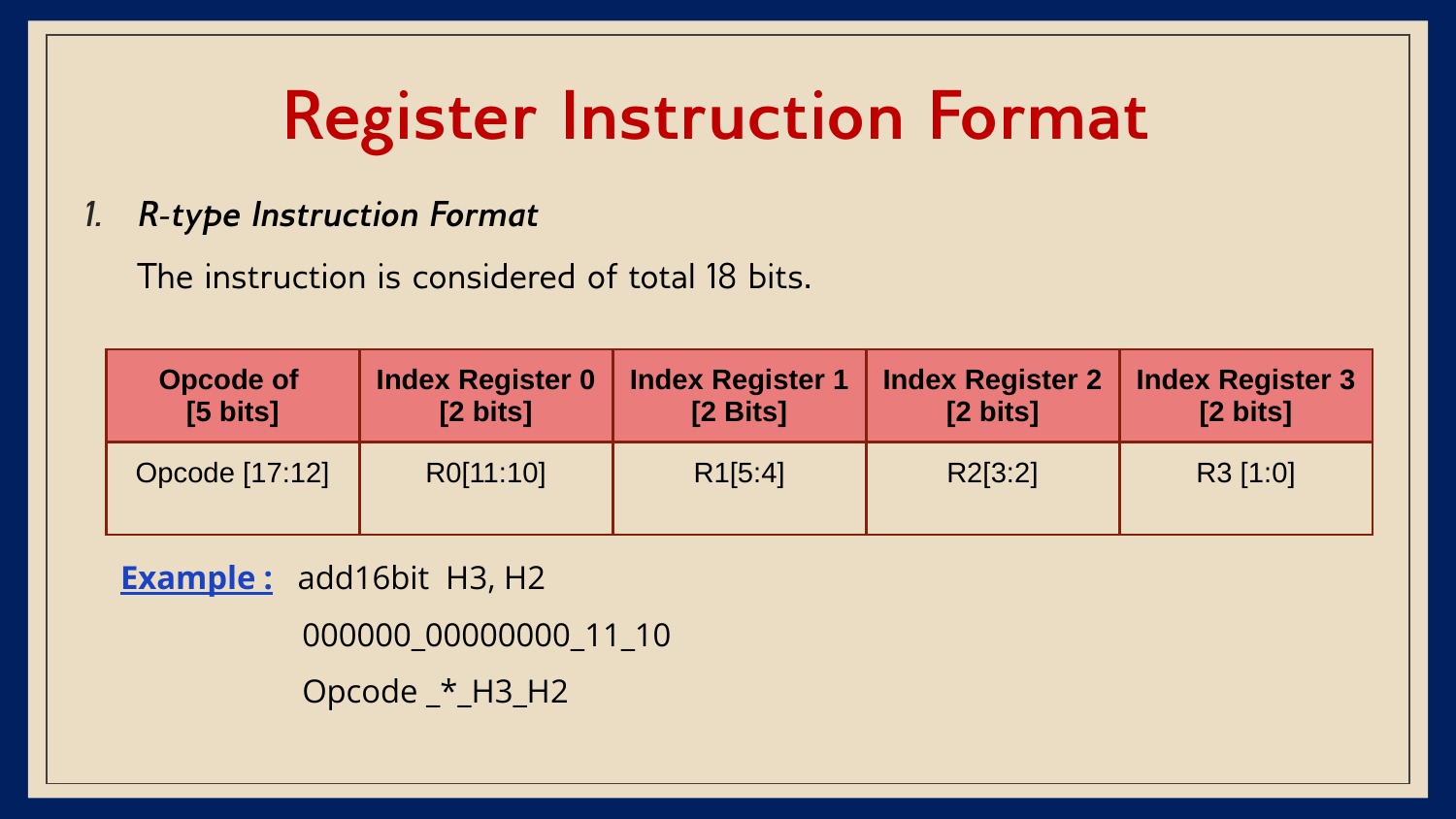

# Register Instruction Format
R-type Instruction Format
The instruction is considered of total 18 bits.
| Opcode of [5 bits] | Index Register 0 [2 bits] | Index Register 1 [2 Bits] | Index Register 2 [2 bits] | Index Register 3 [2 bits] |
| --- | --- | --- | --- | --- |
| Opcode [17:12] | R0[11:10] | R1[5:4] | R2[3:2] | R3 [1:0] |
Example :   add16bit  H3, H2
                      000000_00000000_11_10
                      Opcode _*_H3_H2